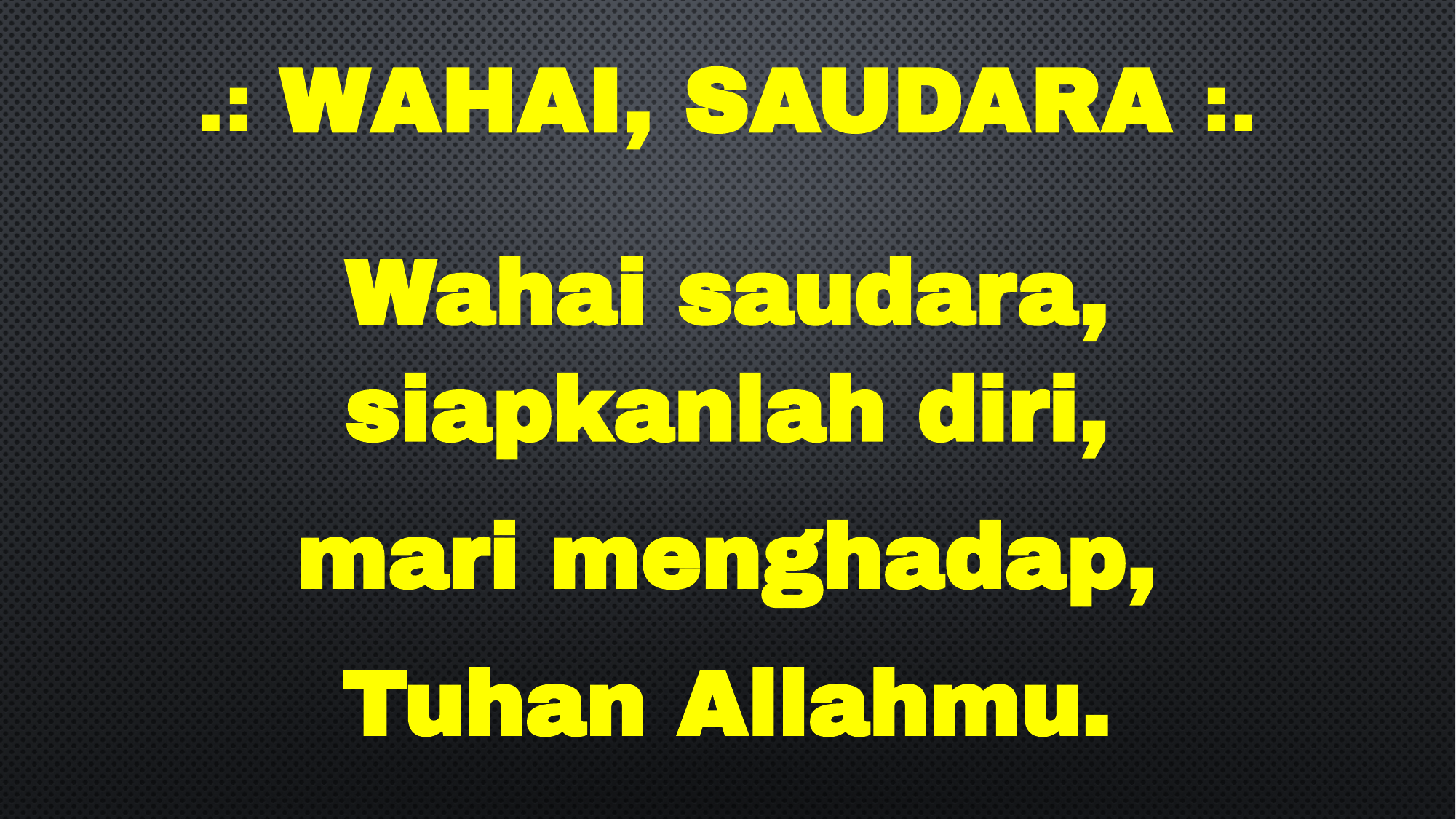

# .: Wahai, Saudara :.
Wahai saudara, siapkanlah diri,
mari menghadap,
Tuhan Allahmu.